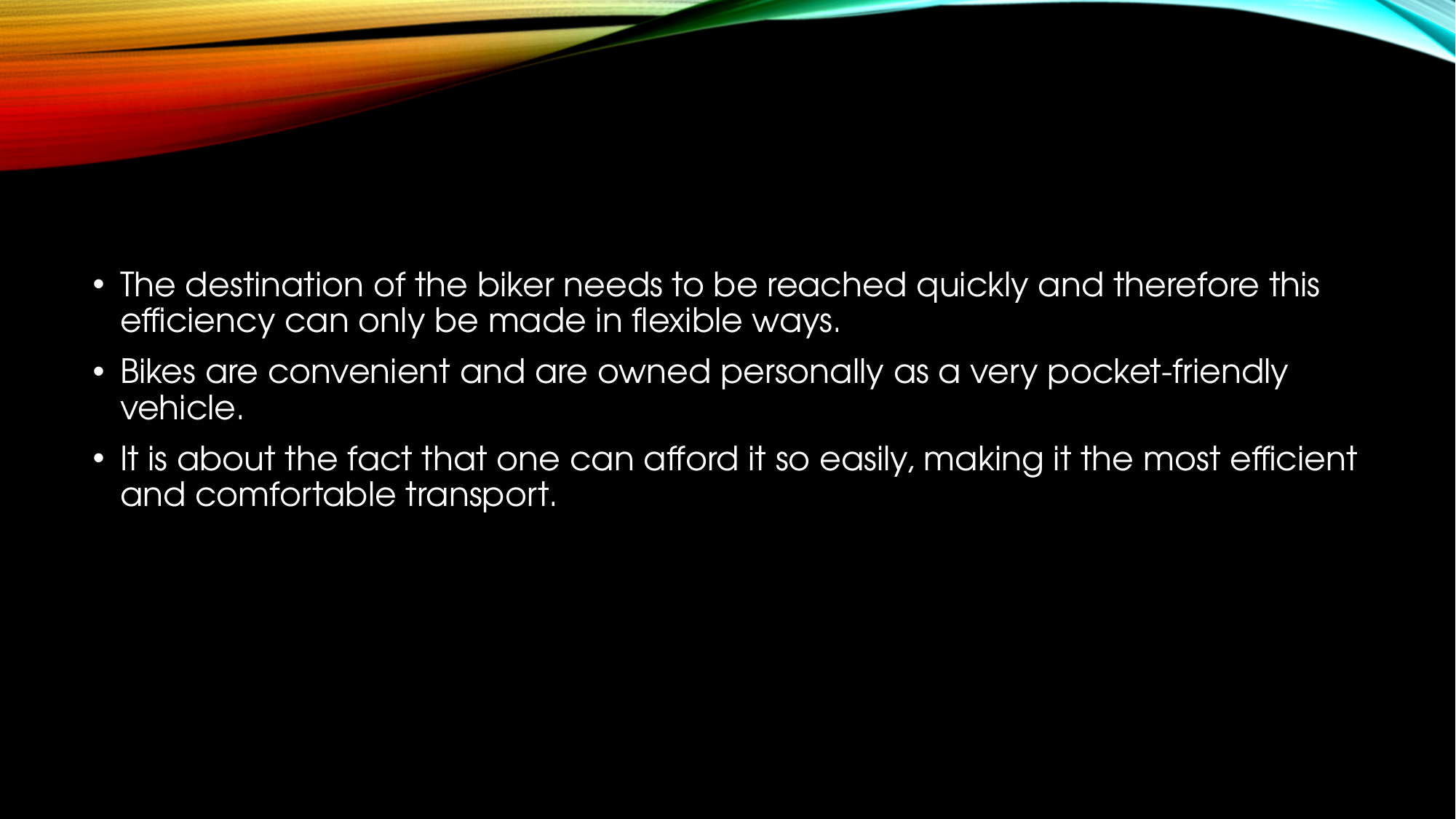

The destination of the biker needs to be reached quickly and therefore this efficiency can only be made in flexible ways.
Bikes are convenient and are owned personally as a very pocket-friendly vehicle.
It is about the fact that one can afford it so easily, making it the most efficient and comfortable transport.